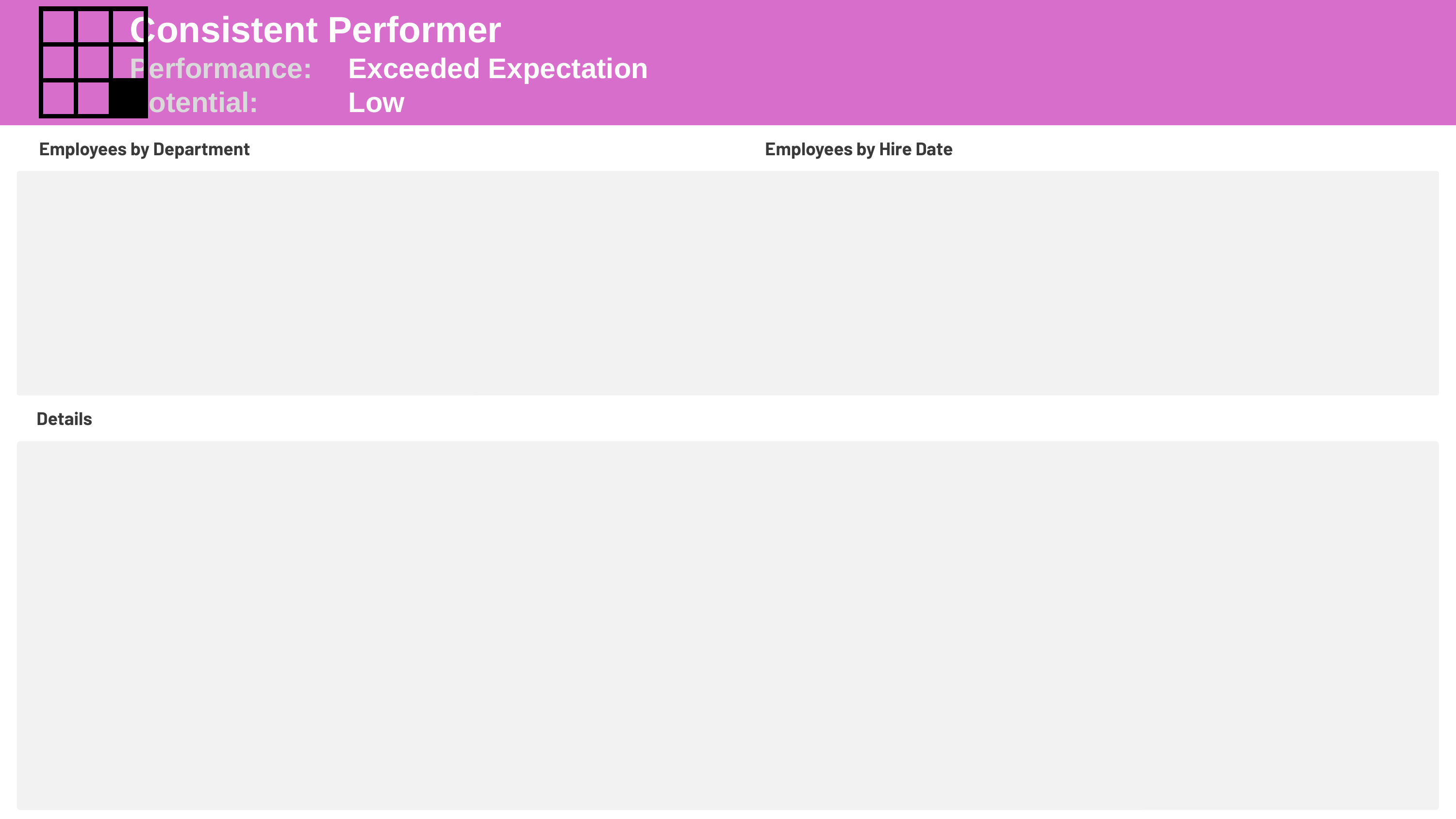

Consistent Performer
Performance: 	Exceeded Expectation
Potential: 		Low

Employees by Department
Employees by Hire Date

Details